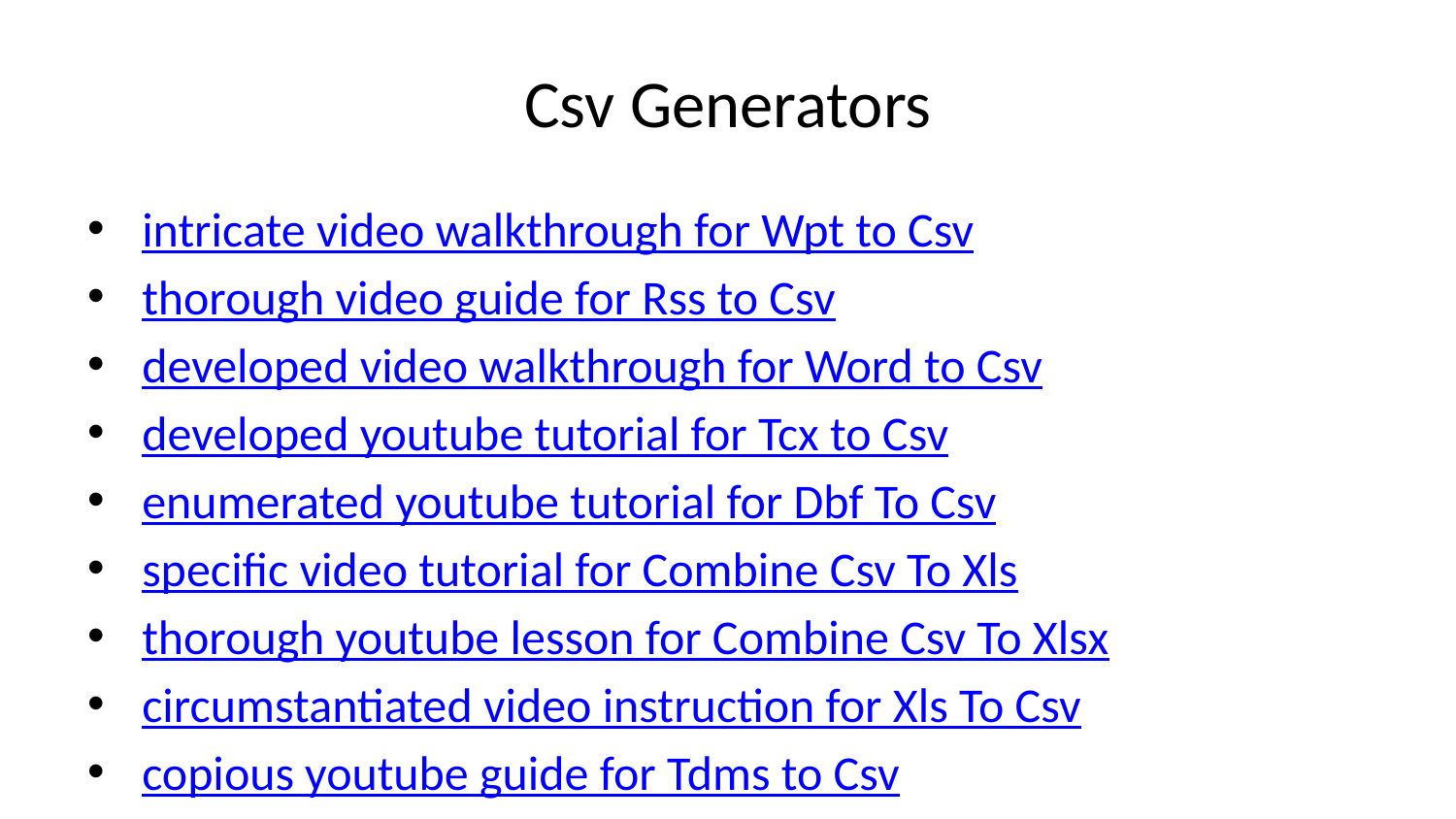

# Csv Generators
intricate video walkthrough for Wpt to Csv
thorough video guide for Rss to Csv
developed video walkthrough for Word to Csv
developed youtube tutorial for Tcx to Csv
enumerated youtube tutorial for Dbf To Csv
specific video tutorial for Combine Csv To Xls
thorough youtube lesson for Combine Csv To Xlsx
circumstantiated video instruction for Xls To Csv
copious youtube guide for Tdms to Csv
definite video guide for Text to Csv
narrow youtube tutorial for Yaml to Csv
narrow video seminar for Sort Csv
precise video tutorial for Qif to Csv
absolute youtube walkthrough for mt940 To Csv
individualized video walkthrough for Mdb To Csv
nice video howto for Sqlite To Csv
exact youtube stepsto for Opml to Csv
individualized video stepsto for Lvm To Csv
precise youtube tutorial for BAI To Csv
5 minutes youtube howto for Qfx to Csv
detailed youtube howto for Vcf To Csv
full video instruction for ics To Csv
thorough youtube howto for Tsv To Csv
exhausting youtube instruction for Gpx To Csv
thorough video howto for Json to Csv
exhausting video seminar for Kml To Csv
individualized video explaination for Xml To Csv
unique video stepsto for Ofx to Csv
5 minutes video tutorial for Merge Csv
5 minutes youtube tutorial for Duplicates in Csv
elaborate youtube guide for Tab To Csv
enumerated video howto for Kmz To Csv
elaborated youtube instruction for Srt To Csv
disclosed youtube howto for Spss To Csv
accurate youtube stepsto for Vtt To Csv
5 minutes youtube walkthrough for Har to Csv
circumstantiated youtube seminar for Aiml To Csv
detailed youtube tutorial for X12 to Csv
individualized youtube walkthrough for Xlf to Csv